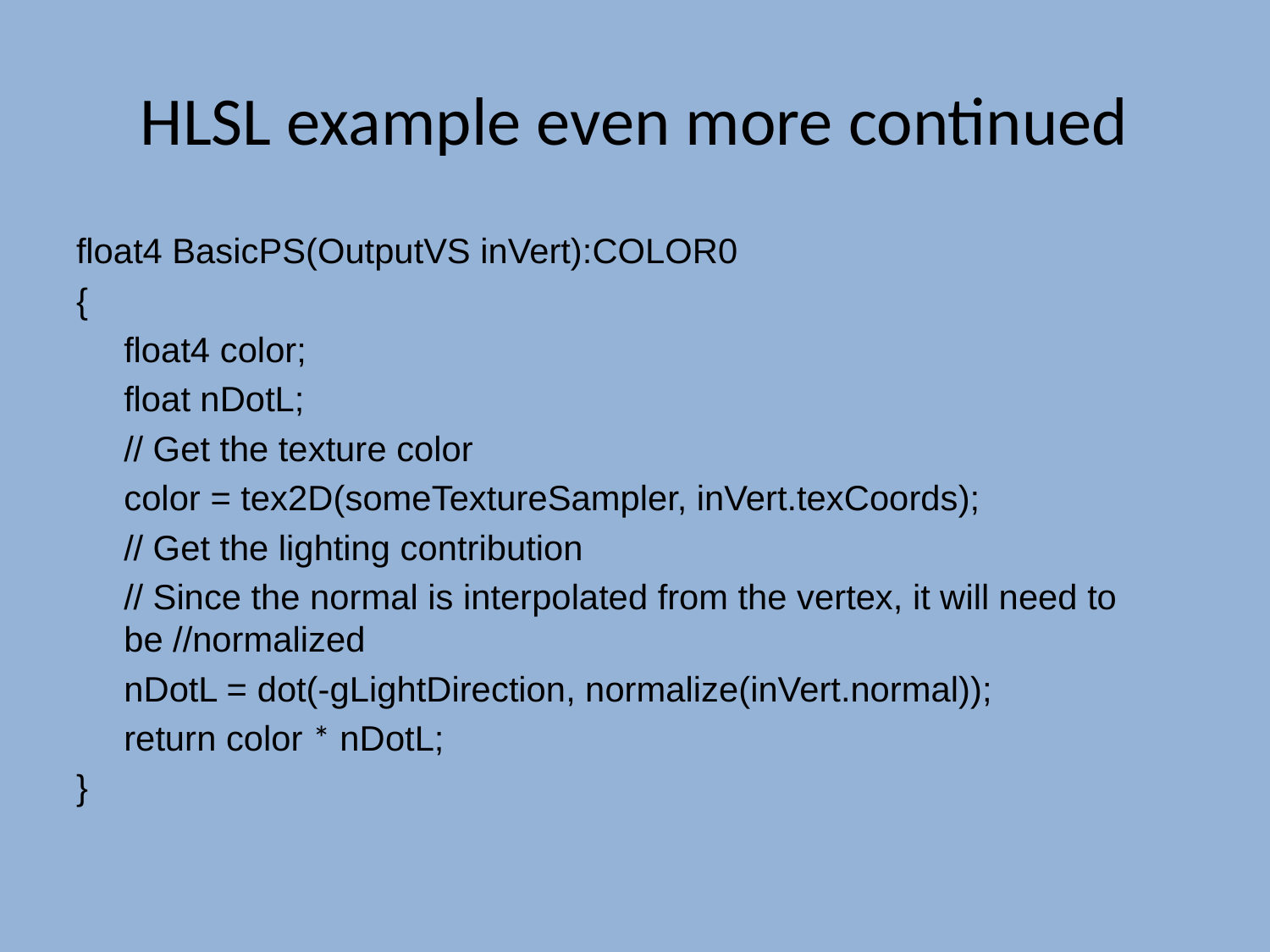

# HLSL example even more continued
float4 BasicPS(OutputVS inVert):COLOR0
{
	float4 color;
	float nDotL;
	// Get the texture color
	color = tex2D(someTextureSampler, inVert.texCoords);
	// Get the lighting contribution
	// Since the normal is interpolated from the vertex, it will need to be //normalized
	nDotL = dot(-gLightDirection, normalize(inVert.normal));
	return color * nDotL;
}